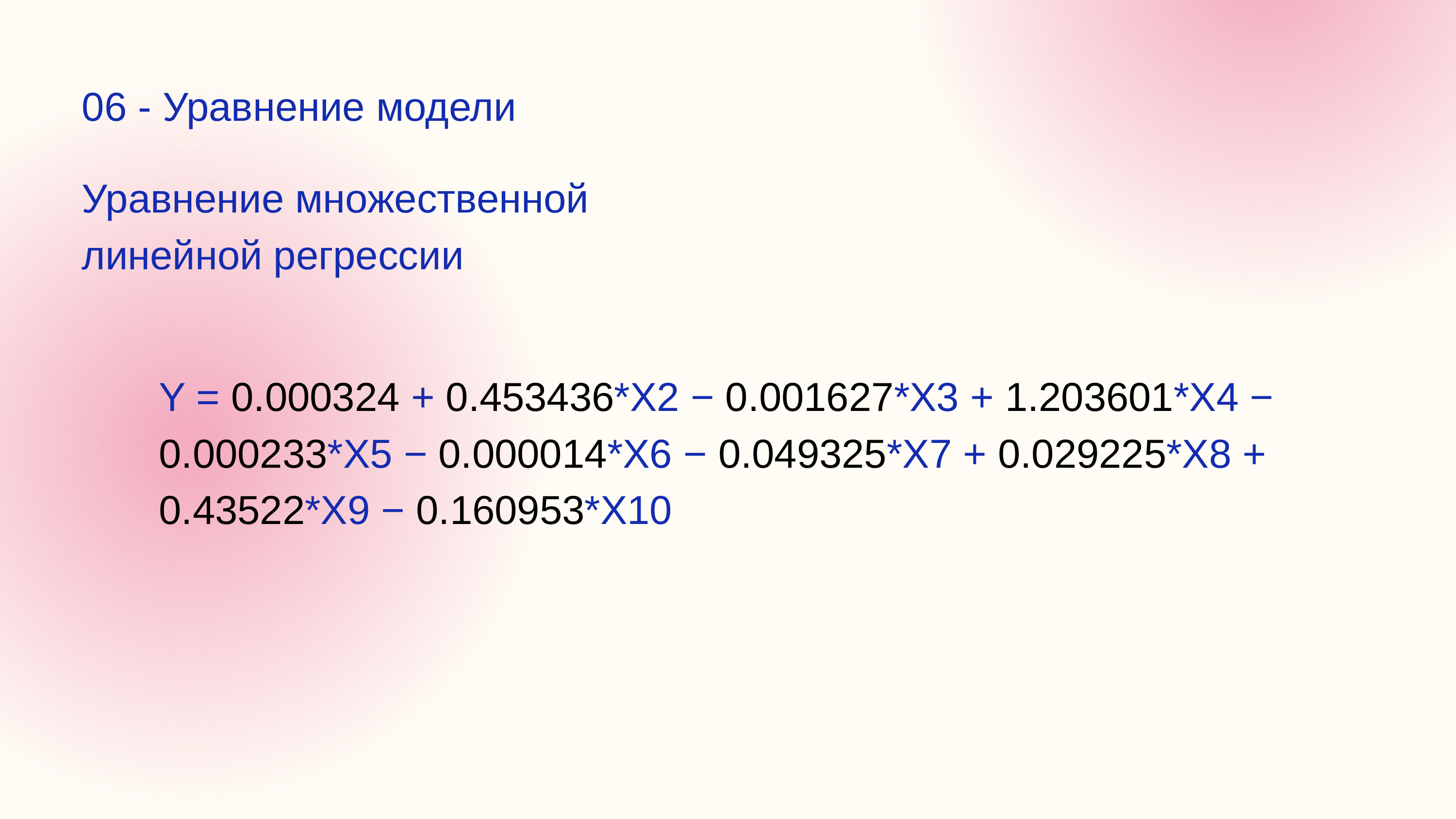

06 - Уравнение модели
Уравнение множественной линейной регрессии
Y = 0.000324 + 0.453436*X2 − 0.001627*X3 + 1.203601*X4 − 0.000233*X5 − 0.000014*X6 − 0.049325*X7 + 0.029225*X8 + 0.43522*X9 − 0.160953*X10